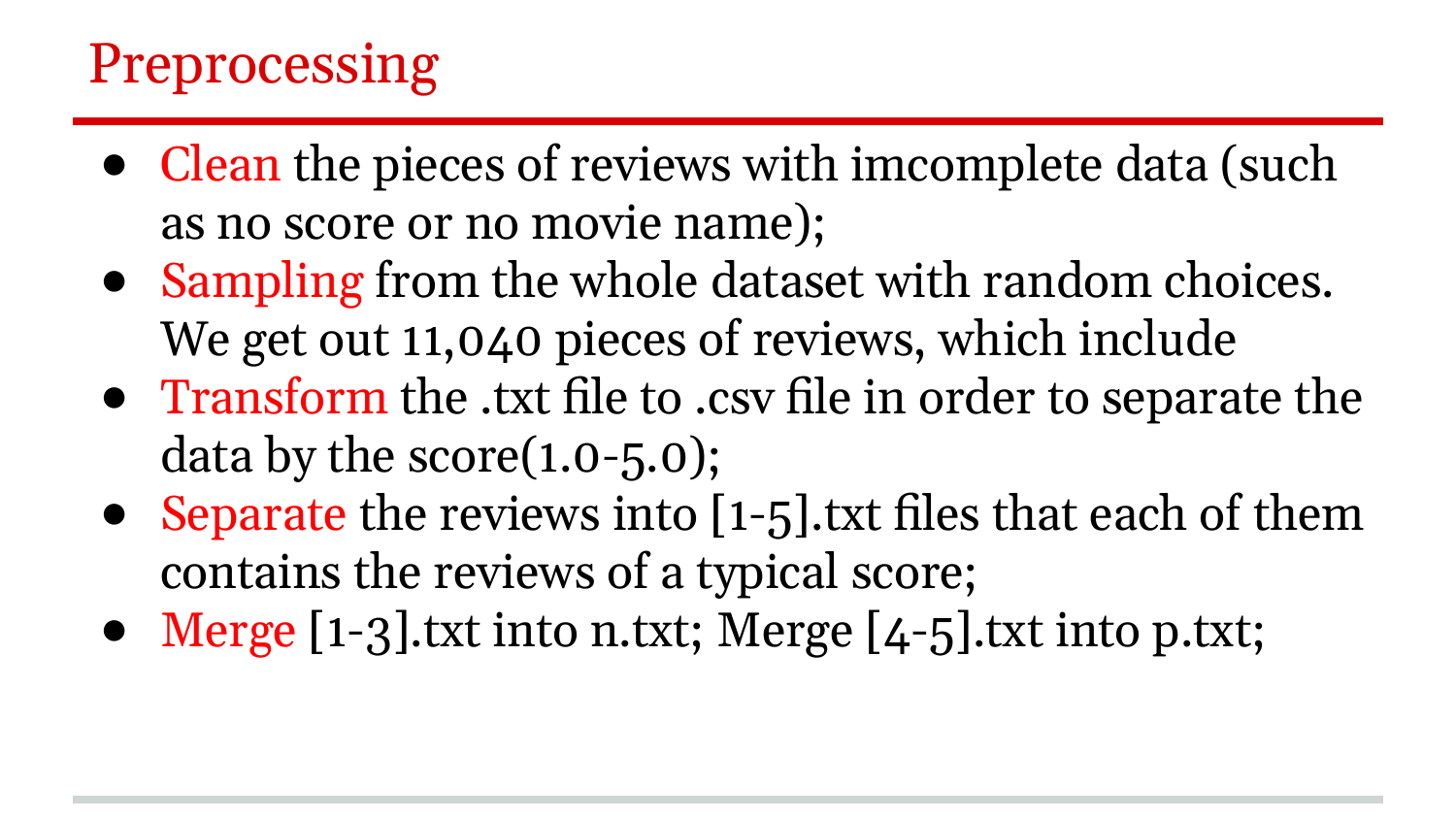

# Preprocessing
Clean the pieces of reviews with imcomplete data (such as no score or no movie name);
Sampling from the whole dataset with random choices. We get out 11,040 pieces of reviews, which include
Transform the .txt file to .csv file in order to separate the data by the score(1.0-5.0);
Separate the reviews into [1-5].txt files that each of them contains the reviews of a typical score;
Merge [1-3].txt into n.txt; Merge [4-5].txt into p.txt;